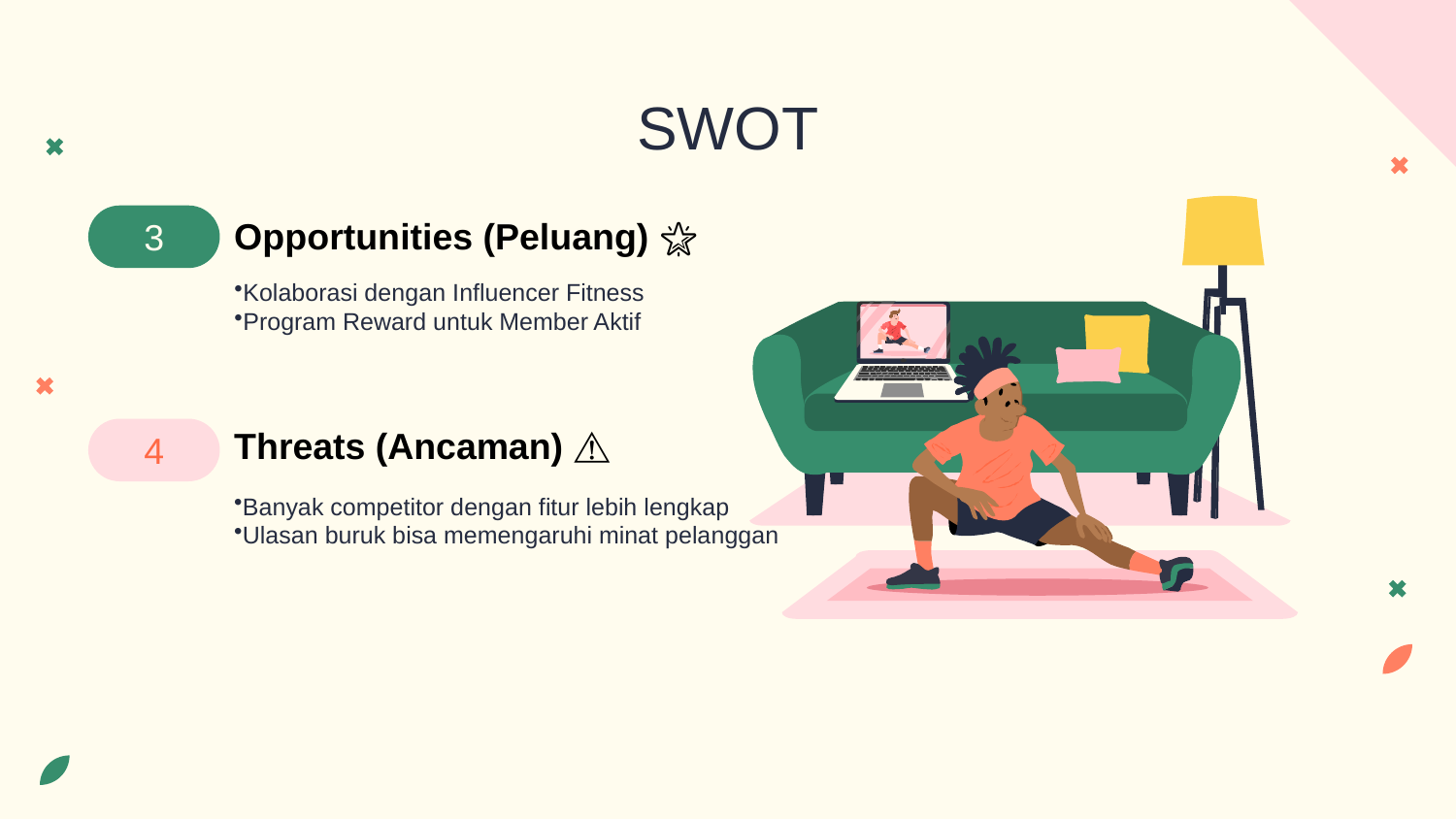

# SWOT

3
Opportunities (Peluang) 🌟
Kolaborasi dengan Influencer Fitness
Program Reward untuk Member Aktif
Threats (Ancaman) ⚠️
4
Banyak competitor dengan fitur lebih lengkap
Ulasan buruk bisa memengaruhi minat pelanggan